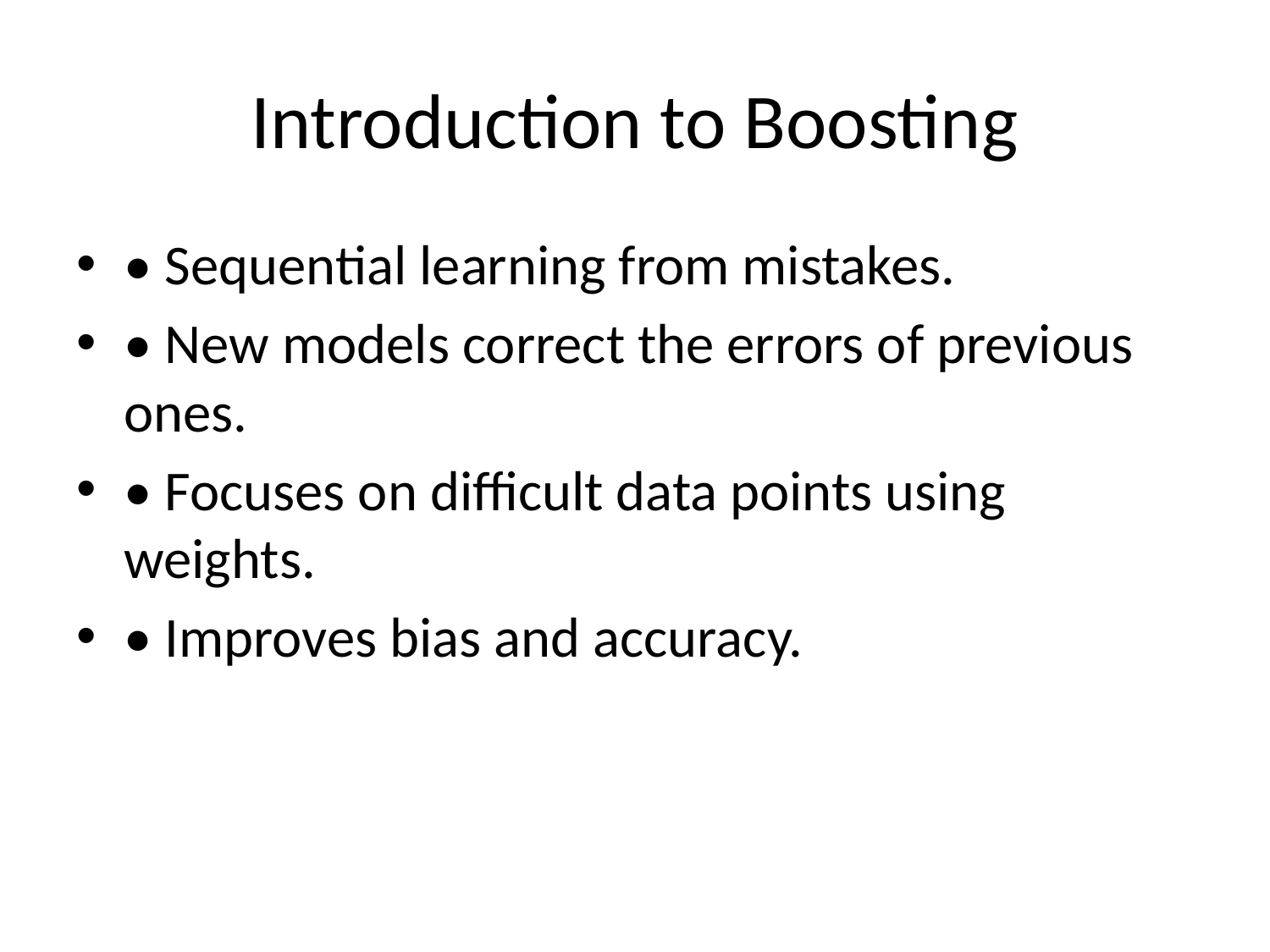

# Introduction to Boosting
• Sequential learning from mistakes.
• New models correct the errors of previous ones.
• Focuses on difficult data points using weights.
• Improves bias and accuracy.